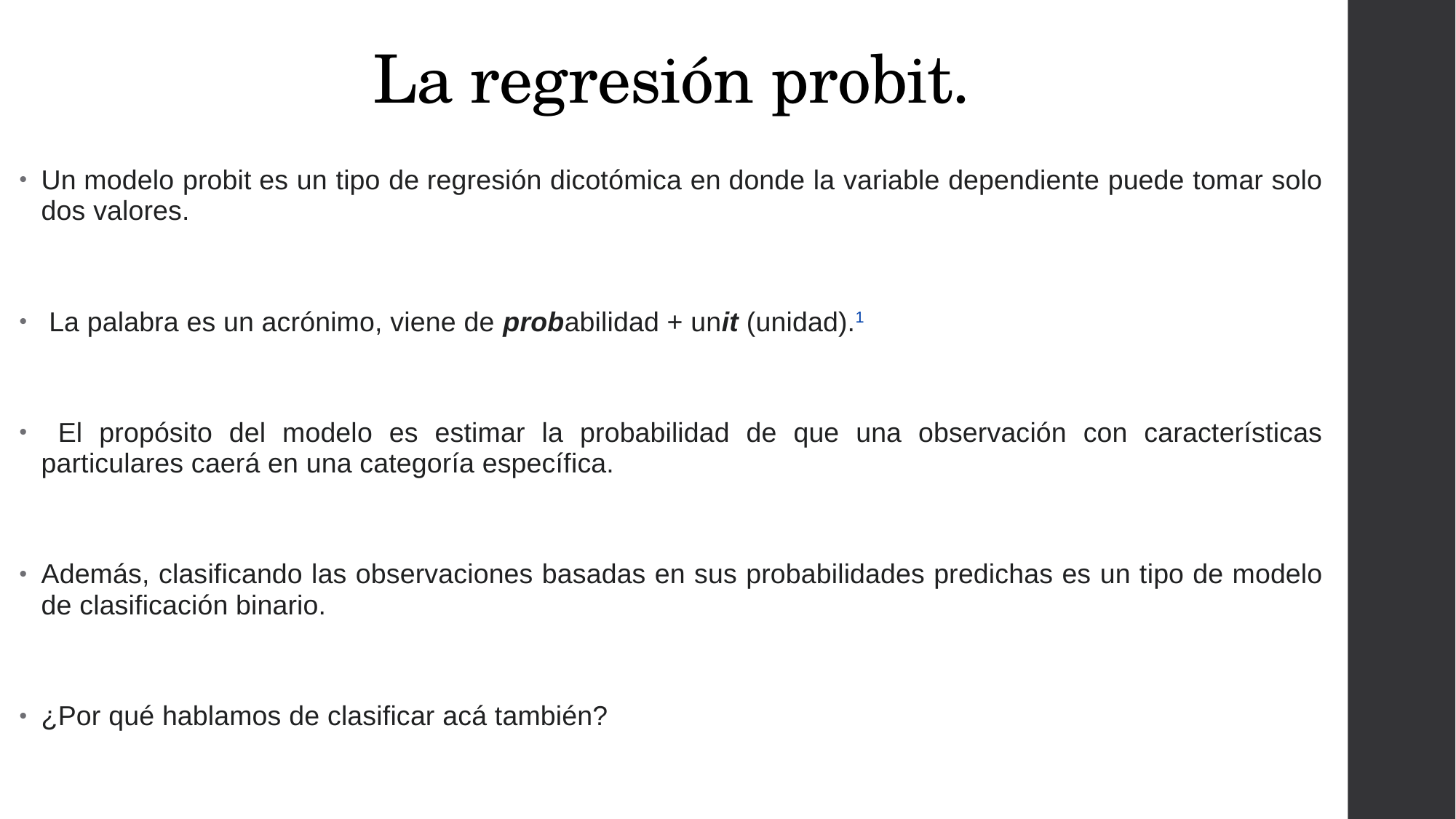

# La regresión probit.
Un modelo probit es un tipo de regresión dicotómica en donde la variable dependiente puede tomar solo dos valores.

 La palabra es un acrónimo, viene de probabilidad + unit (unidad).1

​ El propósito del modelo es estimar la probabilidad de que una observación con características particulares caerá en una categoría específica.

Además, clasificando las observaciones basadas en sus probabilidades predichas es un tipo de modelo de clasificación binario.

¿Por qué hablamos de clasificar acá también?